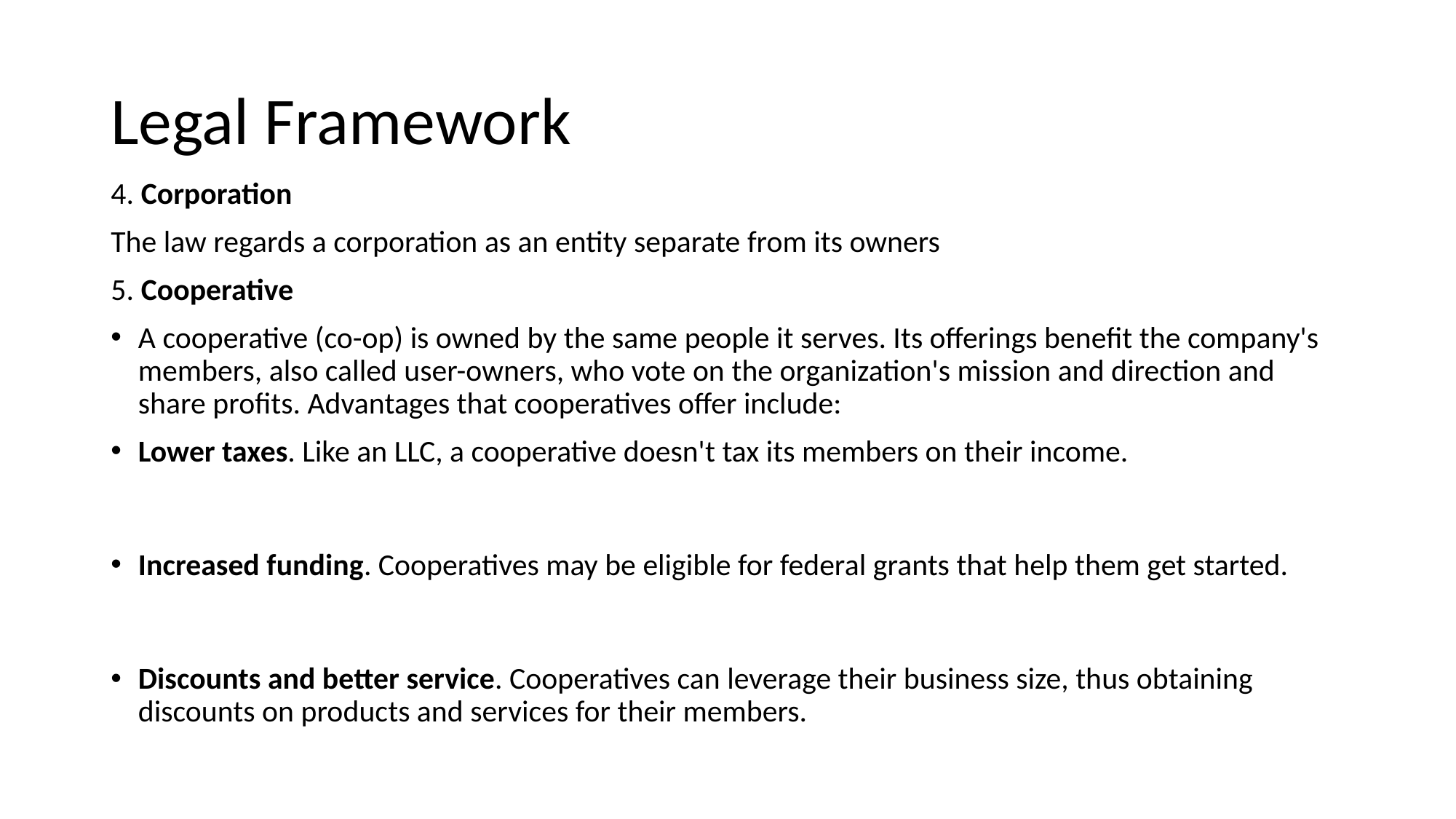

# Legal Framework
4. Corporation
The law regards a corporation as an entity separate from its owners
5. Cooperative
A cooperative (co-op) is owned by the same people it serves. Its offerings benefit the company's members, also called user-owners, who vote on the organization's mission and direction and share profits. Advantages that cooperatives offer include:
Lower taxes. Like an LLC, a cooperative doesn't tax its members on their income.
Increased funding. Cooperatives may be eligible for federal grants that help them get started.
Discounts and better service. Cooperatives can leverage their business size, thus obtaining discounts on products and services for their members.